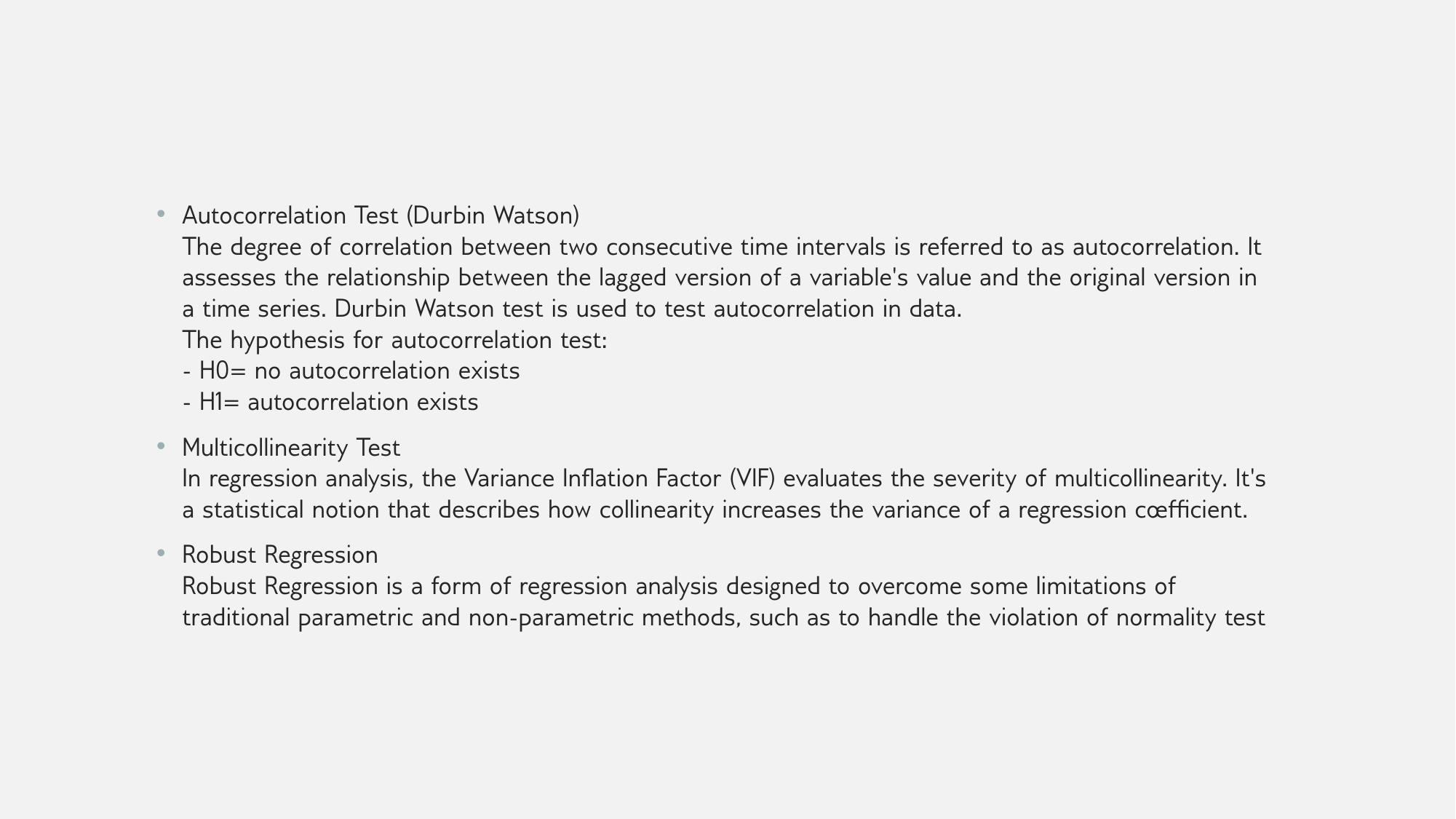

Autocorrelation Test (Durbin Watson)
The degree of correlation between two consecutive time intervals is referred to as autocorrelation. It assesses the relationship between the lagged version of a variable's value and the original version in a time series. Durbin Watson test is used to test autocorrelation in data.
The hypothesis for autocorrelation test:
- H0= no autocorrelation exists
- H1= autocorrelation exists
Multicollinearity Test
In regression analysis, the Variance Inflation Factor (VIF) evaluates the severity of multicollinearity. It's a statistical notion that describes how collinearity increases the variance of a regression coefficient.
Robust Regression
Robust Regression is a form of regression analysis designed to overcome some limitations of traditional parametric and non-parametric methods, such as to handle the violation of normality test